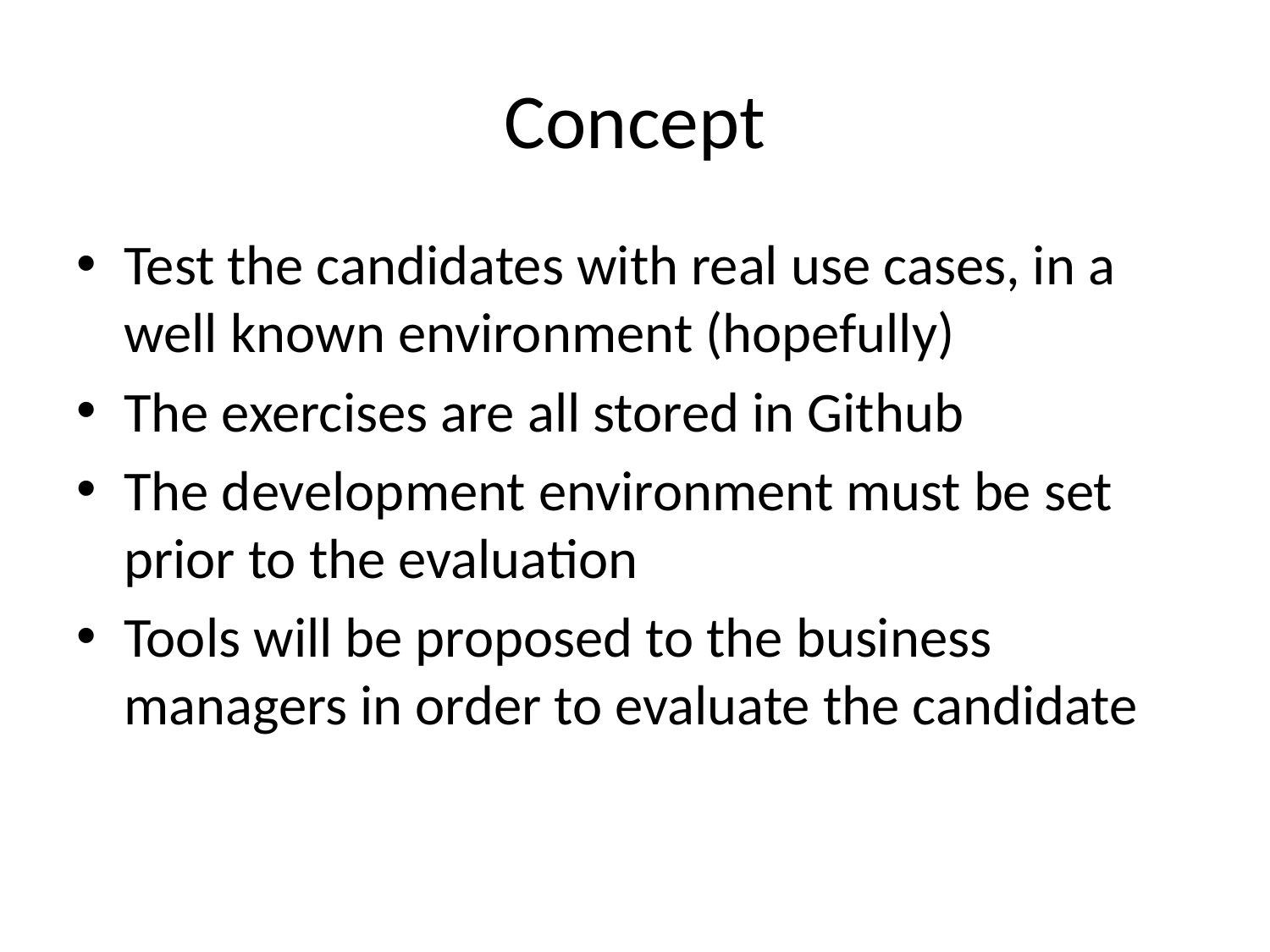

# Concept
Test the candidates with real use cases, in a well known environment (hopefully)
The exercises are all stored in Github
The development environment must be set prior to the evaluation
Tools will be proposed to the business managers in order to evaluate the candidate